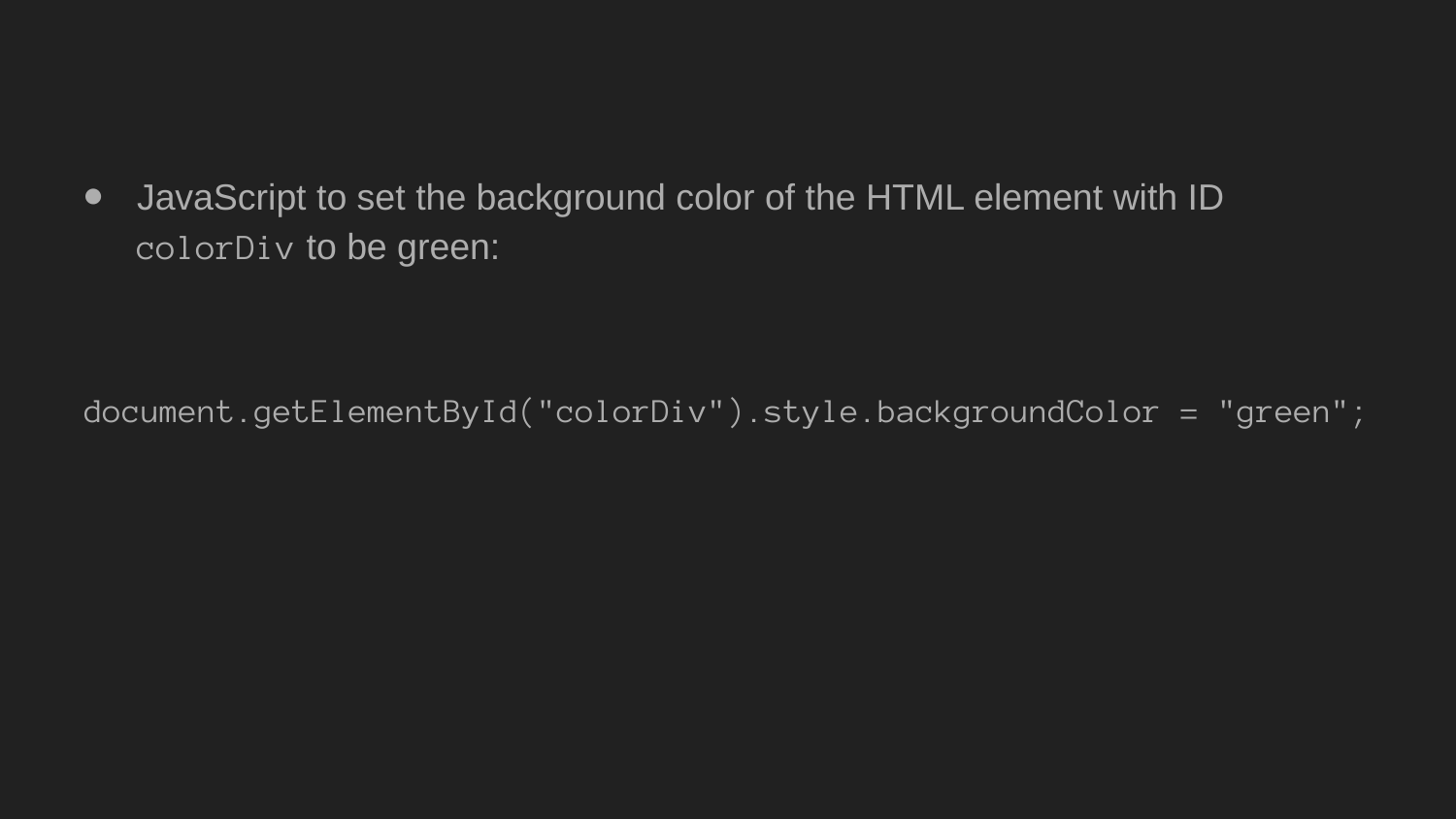

JavaScript to set the background color of the HTML element with ID colorDiv to be green:

document.getElementById("colorDiv").style.backgroundColor = "green";